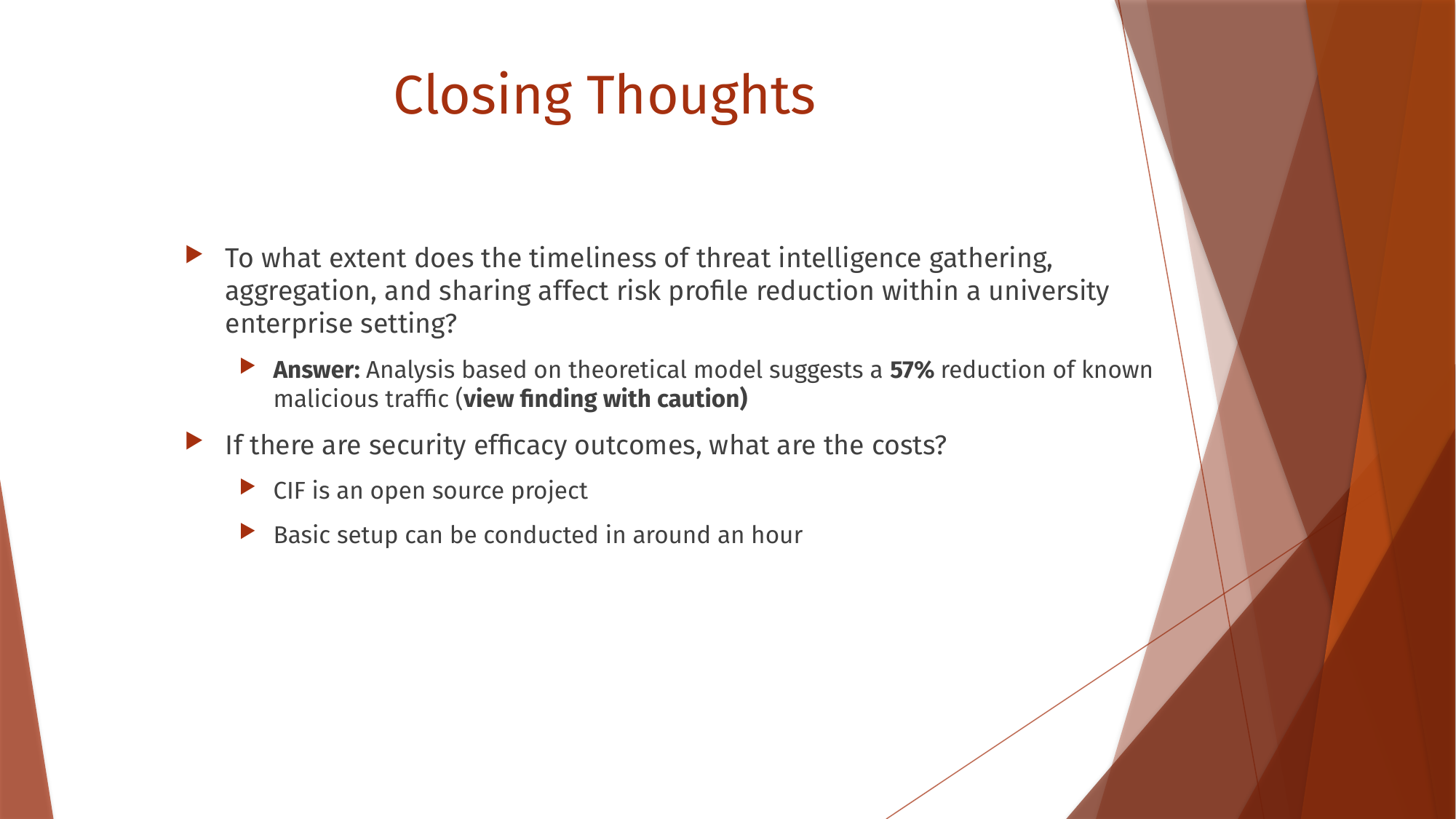

# Closing Thoughts
To what extent does the timeliness of threat intelligence gathering, aggregation, and sharing affect risk profile reduction within a university enterprise setting?
Answer: Analysis based on theoretical model suggests a 57% reduction of known malicious traffic (view finding with caution)
If there are security efficacy outcomes, what are the costs?
CIF is an open source project
Basic setup can be conducted in around an hour